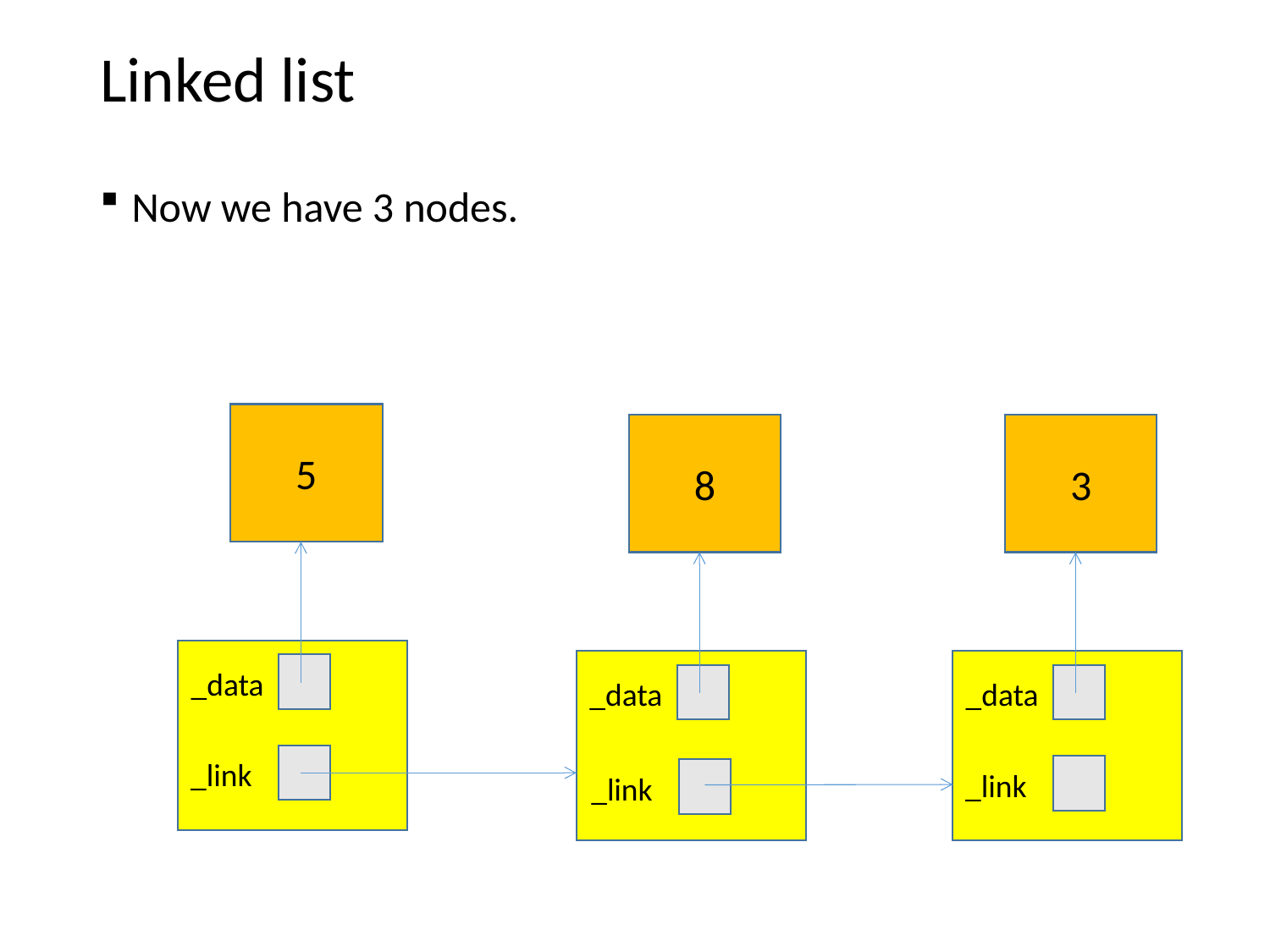

# Linked list
Now we have 3 nodes.

5
8
3

_data

_data
_data

_link

_link
_link